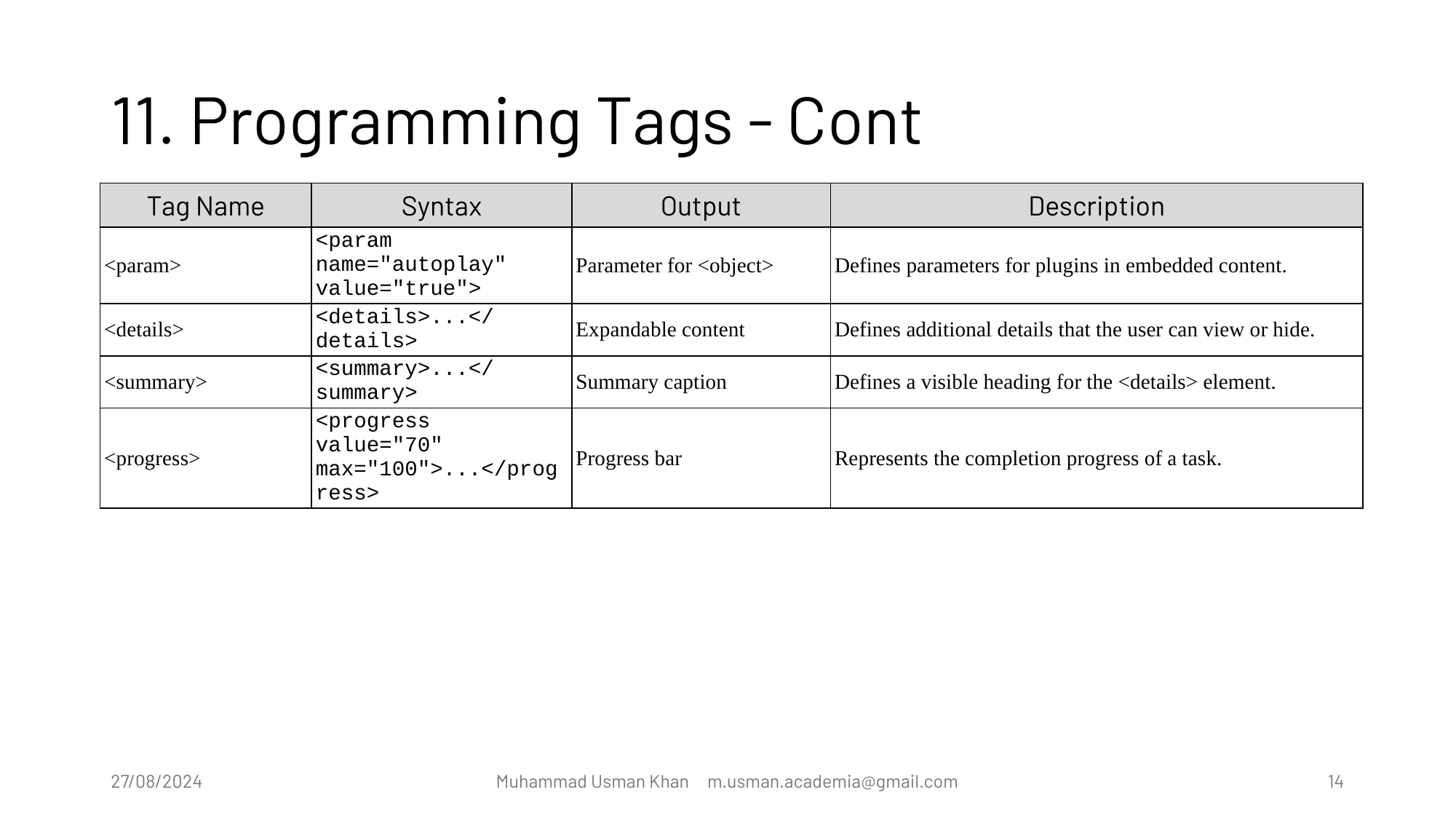

# 11. Programming Tags - Cont
| Tag Name | Syntax | Output | Description |
| --- | --- | --- | --- |
| <param> | <param name="autoplay" value="true"> | Parameter for <object> | Defines parameters for plugins in embedded content. |
| <details> | <details>...</details> | Expandable content | Defines additional details that the user can view or hide. |
| <summary> | <summary>...</summary> | Summary caption | Defines a visible heading for the <details> element. |
| <progress> | <progress value="70" max="100">...</progress> | Progress bar | Represents the completion progress of a task. |
27/08/2024
Muhammad Usman Khan     m.usman.academia@gmail.com
14